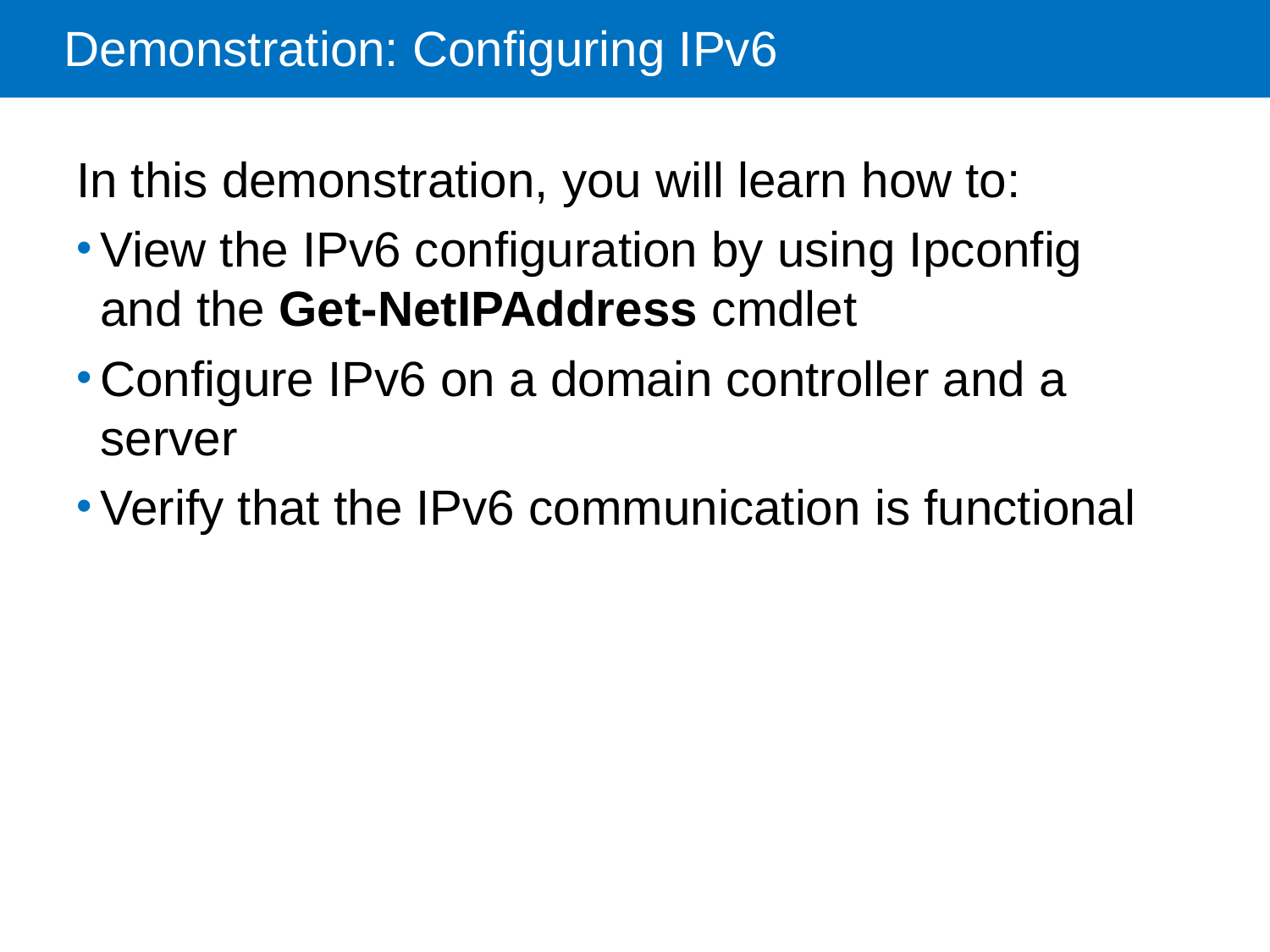

# Demonstration: Configuring IPv6
In this demonstration, you will learn how to:
View the IPv6 configuration by using Ipconfig and the Get-NetIPAddress cmdlet
Configure IPv6 on a domain controller and a server
Verify that the IPv6 communication is functional